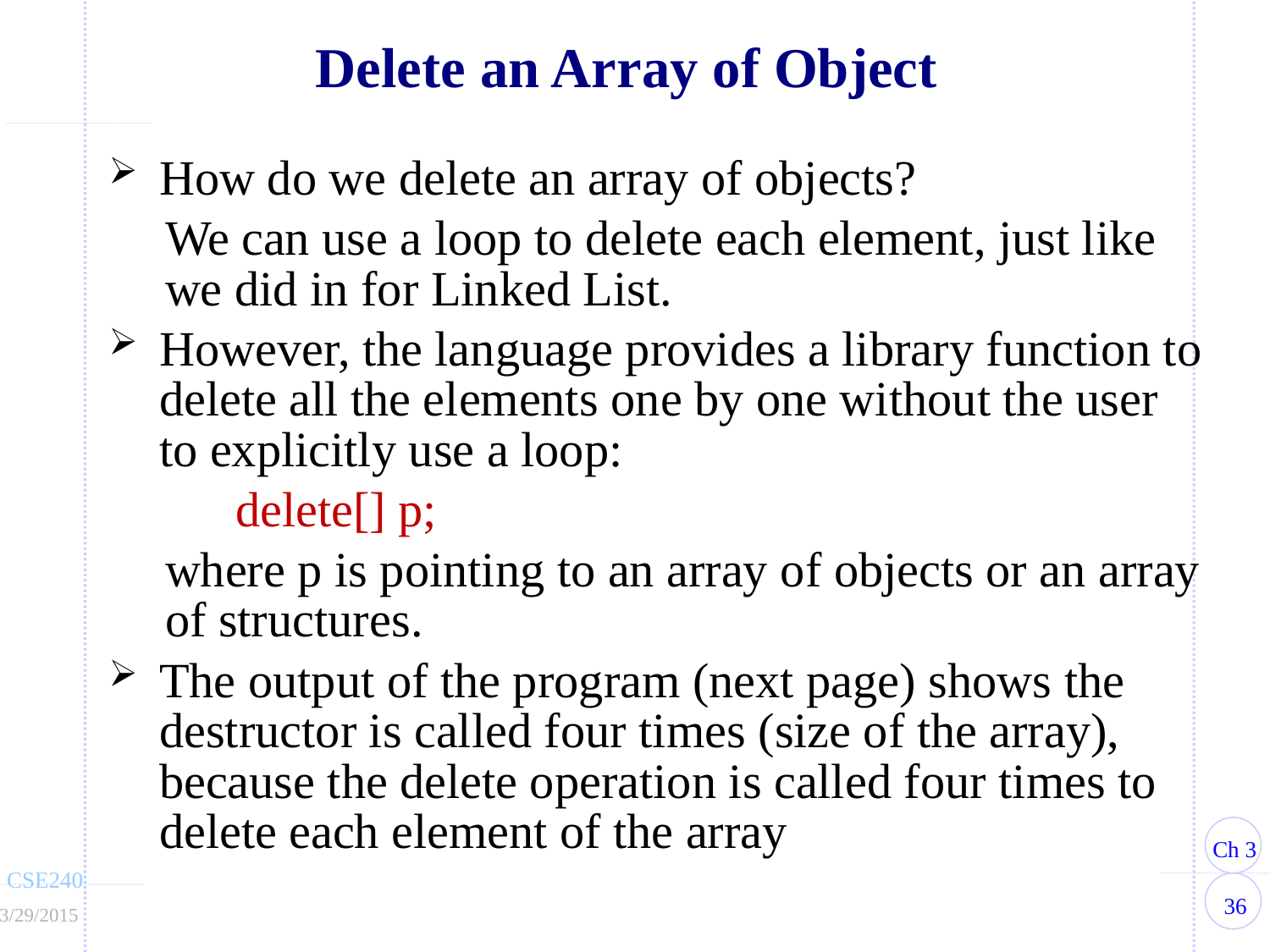

# Delete an Array of Object
How do we delete an array of objects?
We can use a loop to delete each element, just like we did in for Linked List.
However, the language provides a library function to delete all the elements one by one without the user to explicitly use a loop:
	delete[] p;
	where p is pointing to an array of objects or an array of structures.
The output of the program (next page) shows the destructor is called four times (size of the array), because the delete operation is called four times to delete each element of the array